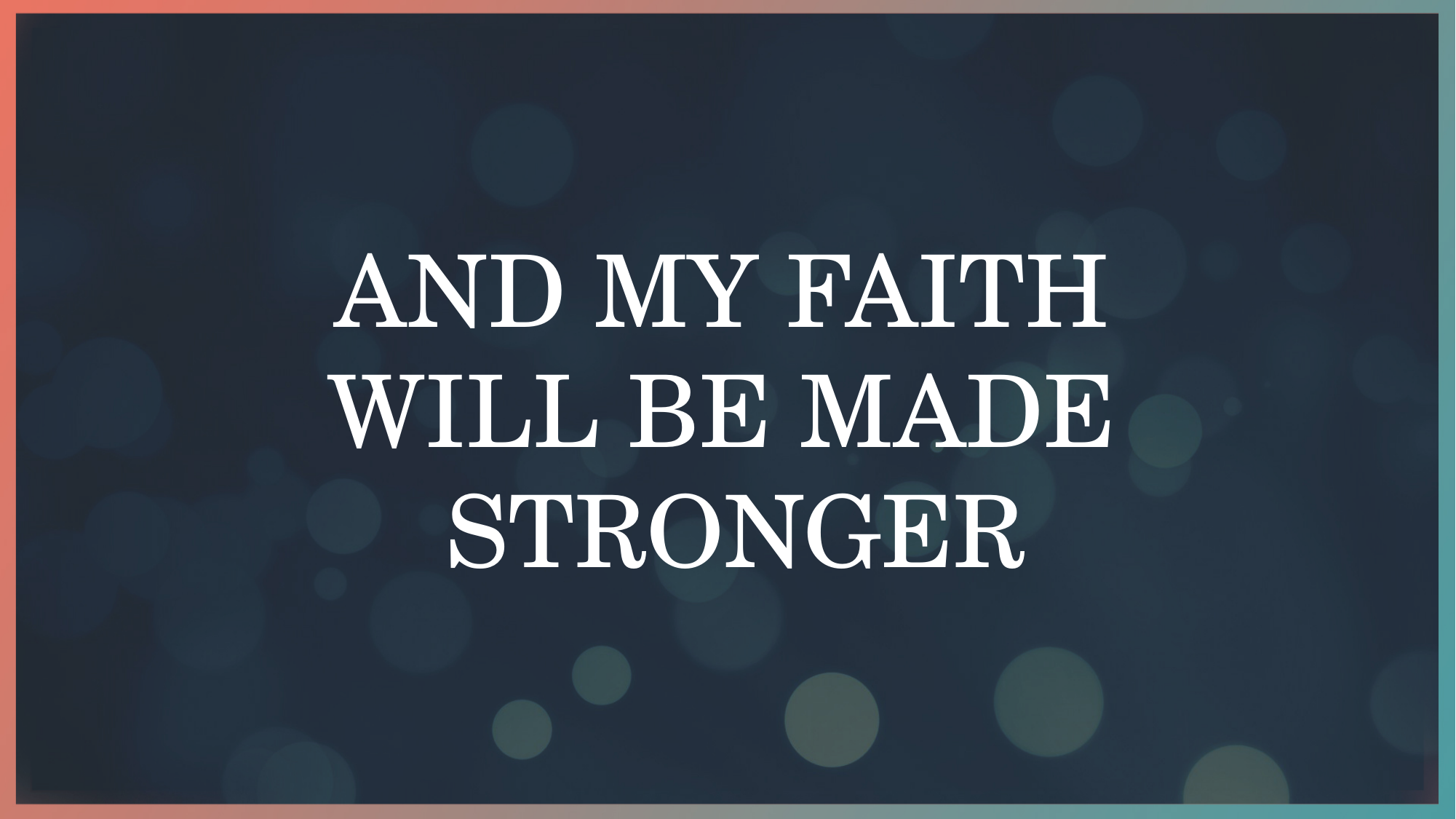

AND MY FAITH
WILL BE MADE
STRONGER